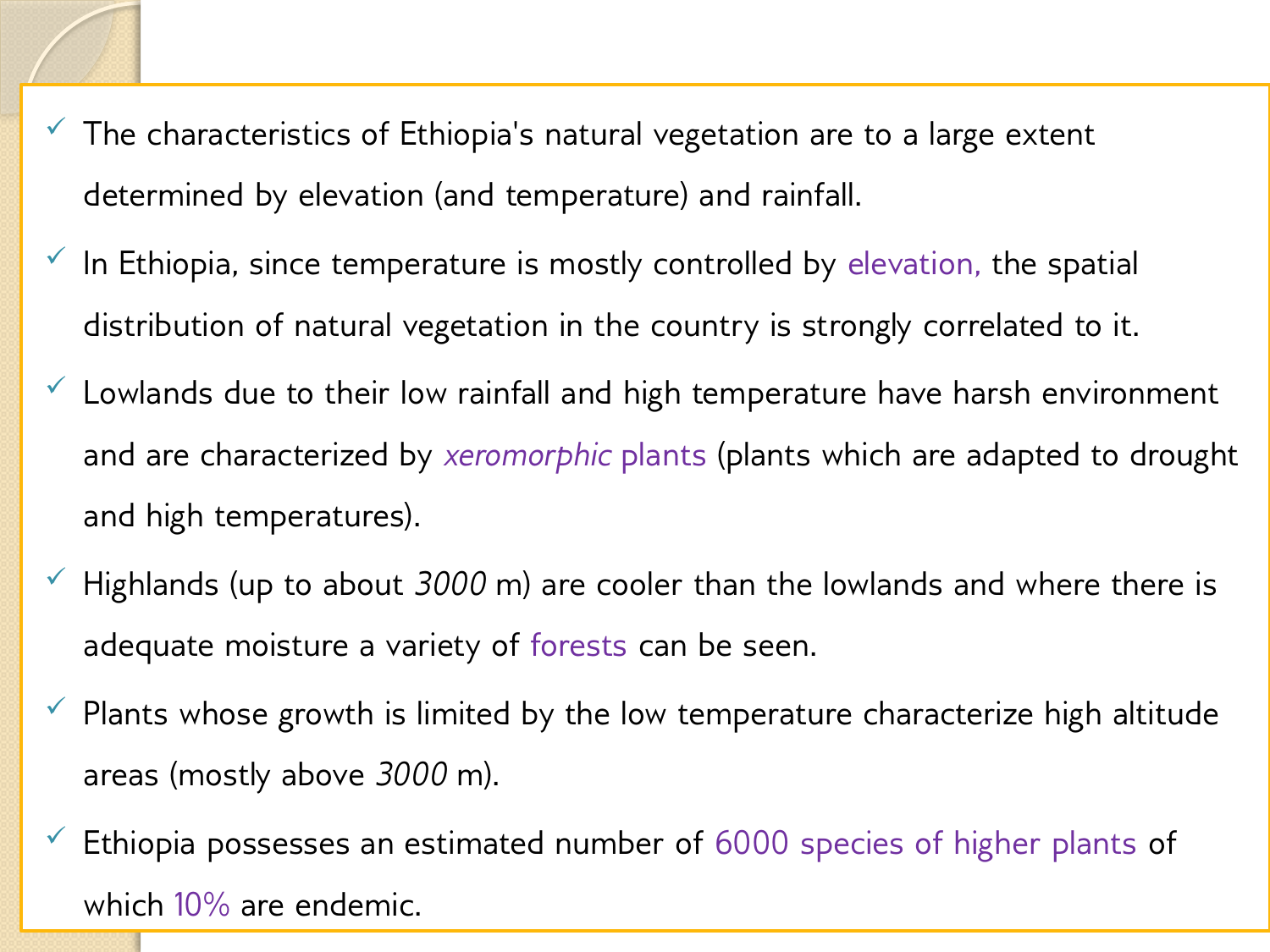

#
The characteristics of Ethiopia's natural vegetation are to a large extent determined by elevation (and temperature) and rainfall.
In Ethiopia, since temperature is mostly controlled by elevation, the spatial distribution of natural vegetation in the country is strongly correlated to it.
Lowlands due to their low rainfall and high temperature have harsh environment and are characterized by xeromorphic plants (plants which are adapted to drought and high temperatures).
Highlands (up to about 3000 m) are cooler than the lowlands and where there is adequate moisture a variety of forests can be seen.
Plants whose growth is limited by the low temperature characterize high altitude areas (mostly above 3000 m).
Ethiopia possesses an estimated number of 6000 species of higher plants of which 10% are endemic.
27